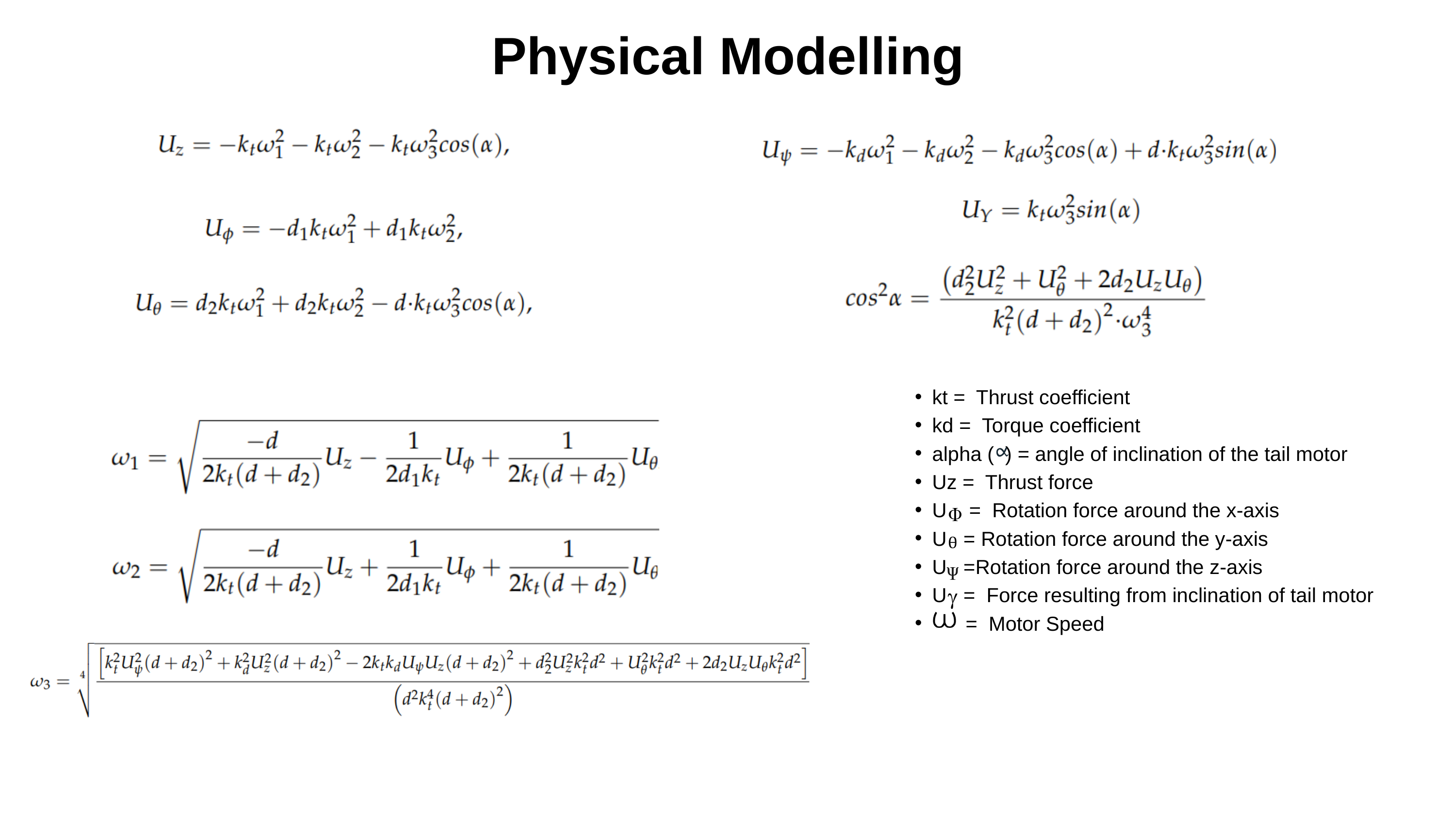

Physical Modelling

kt =  Thrust coefficient
kd =  Torque coefficient
alpha (  ) = angle of inclination of the tail motor
Uz =  Thrust force
U    =  Rotation force around the x-axis
U   = Rotation force around the y-axis
U   =Rotation force around the z-axis
U   =  Force resulting from inclination of tail motor
      =  Motor Speed